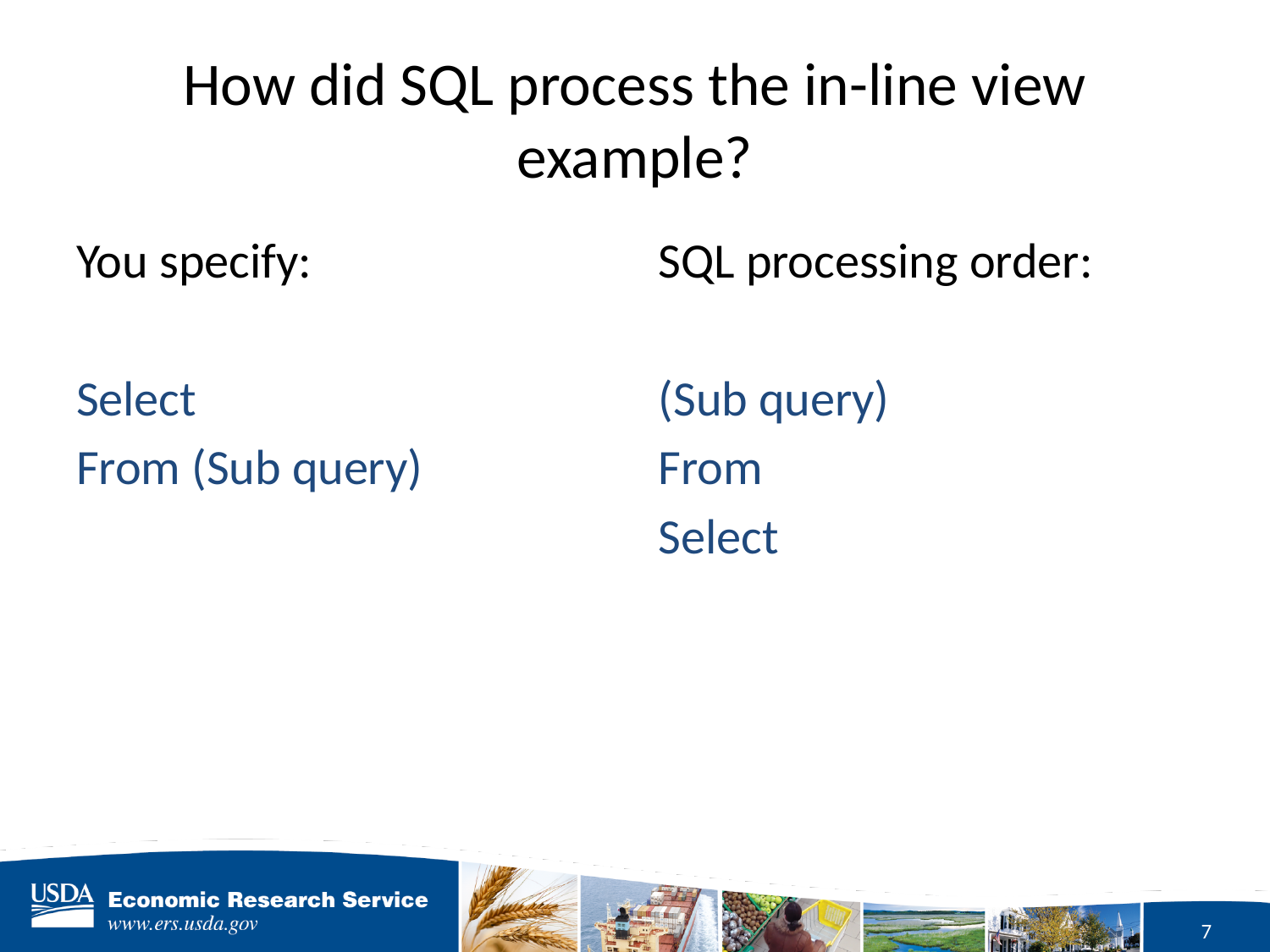

# How did SQL process the in-line view example?
SQL processing order:

(Sub query)
From
Select
You specify:

Select
From (Sub query)